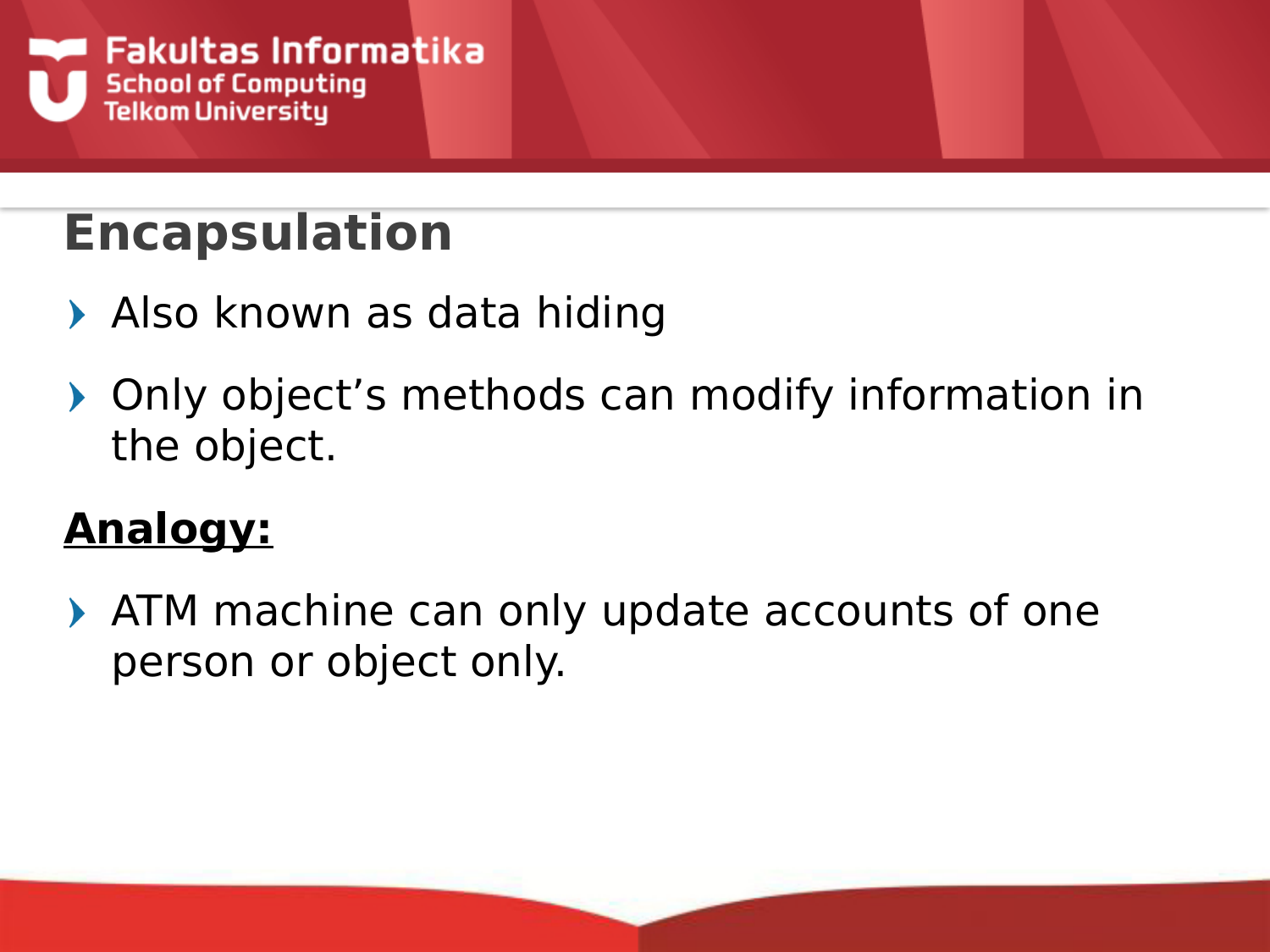

# Encapsulation
Also known as data hiding
Only object’s methods can modify information in the object.
Analogy:
ATM machine can only update accounts of one person or object only.